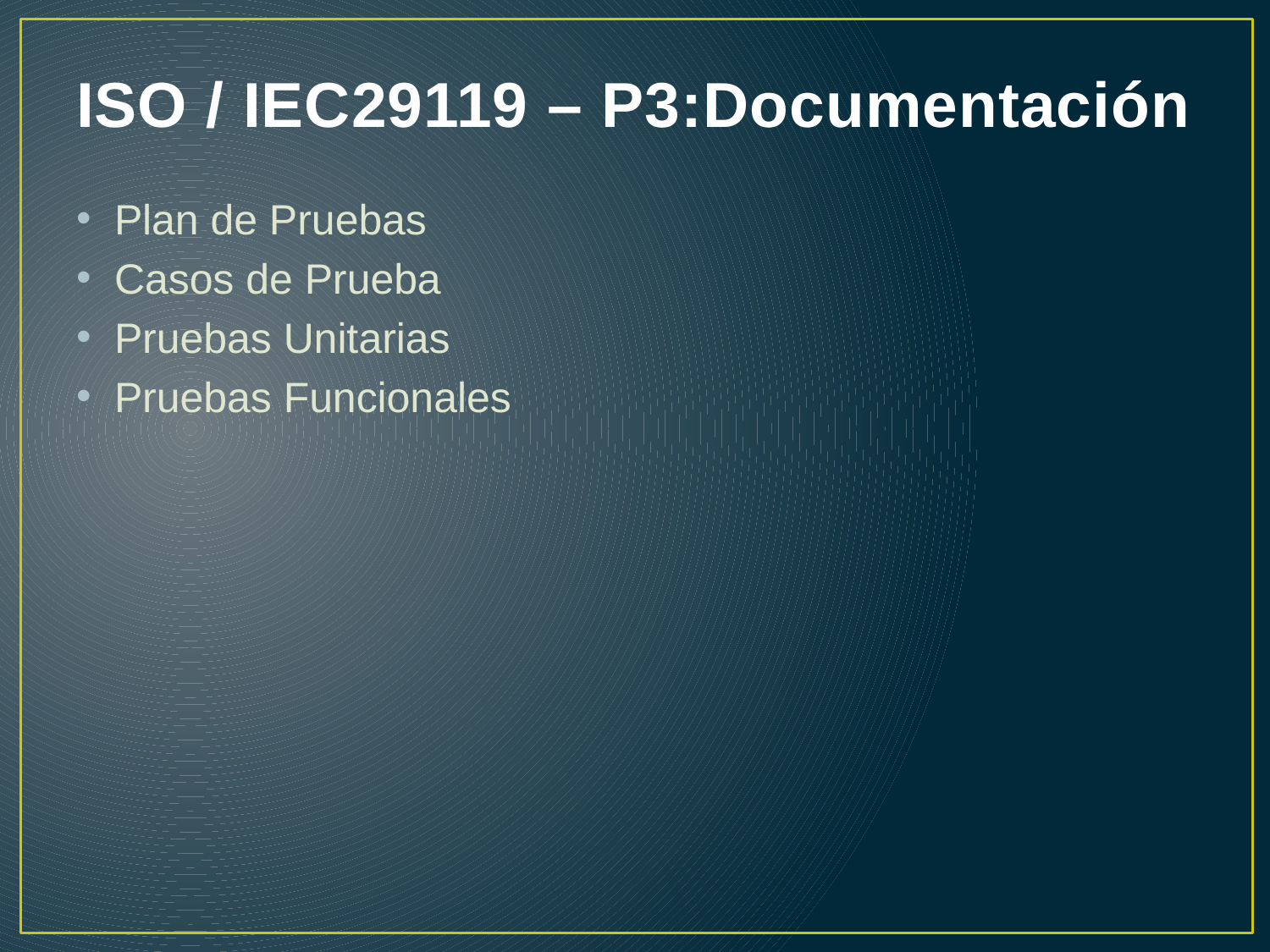

# ISO / IEC29119 – P3:Documentación
Plan de Pruebas
Casos de Prueba
Pruebas Unitarias
Pruebas Funcionales